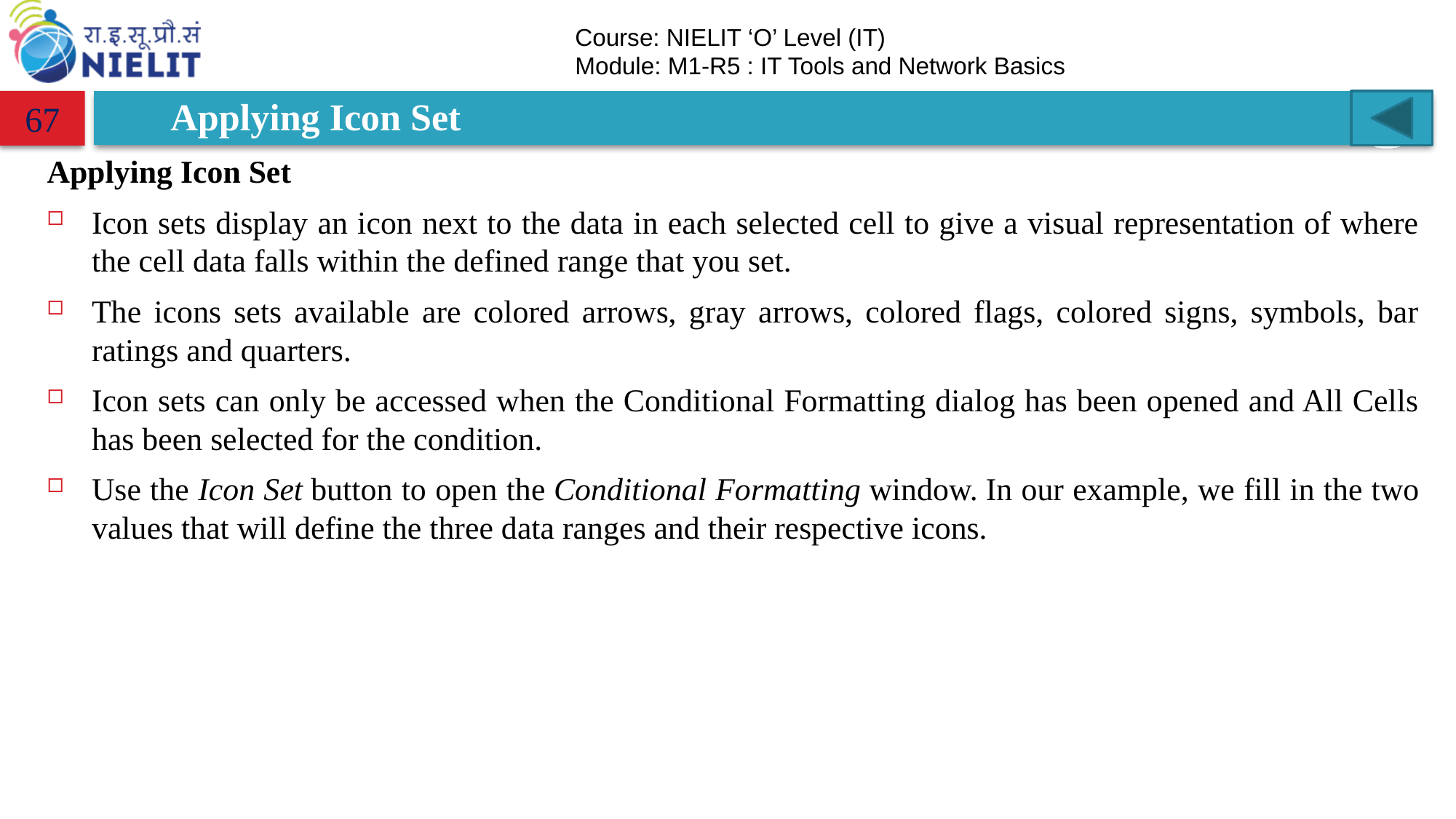

# Applying Icon Set
67
Applying Icon Set
Icon sets display an icon next to the data in each selected cell to give a visual representation of where the cell data falls within the defined range that you set.
The icons sets available are colored arrows, gray arrows, colored flags, colored signs, symbols, bar ratings and quarters.
Icon sets can only be accessed when the Conditional Formatting dialog has been opened and All Cells has been selected for the condition.
Use the Icon Set button to open the Conditional Formatting window. In our example, we fill in the two values that will define the three data ranges and their respective icons.